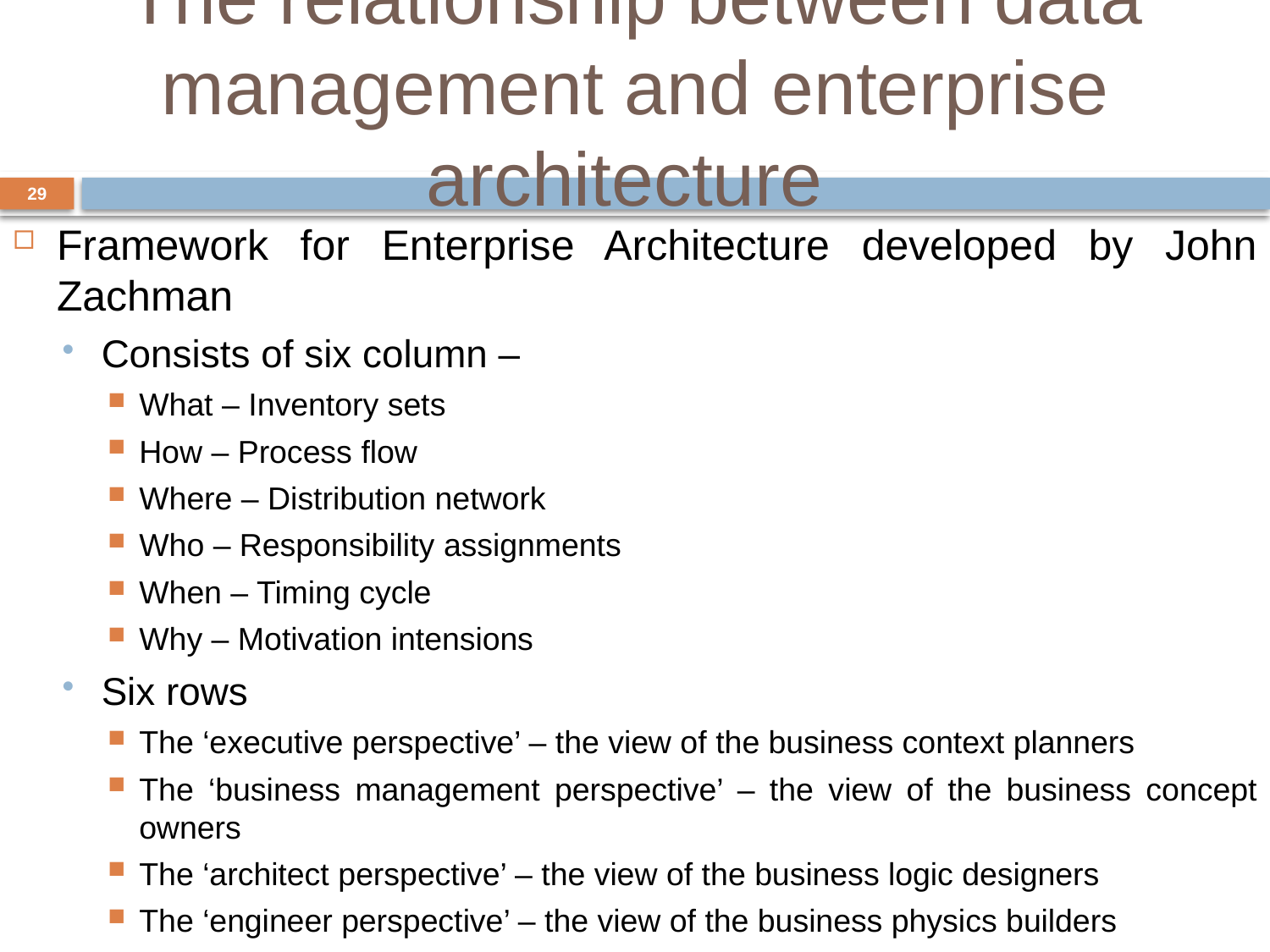

# The relationship between data management and enterprise architecture
29
Framework for Enterprise Architecture developed by John Zachman
Consists of six column –
What – Inventory sets
How – Process flow
Where – Distribution network
Who – Responsibility assignments
When – Timing cycle
Why – Motivation intensions
Six rows
The ‘executive perspective’ – the view of the business context planners
The ‘business management perspective’ – the view of the business concept owners
The ‘architect perspective’ – the view of the business logic designers
The ‘engineer perspective’ – the view of the business physics builders
The ‘technician perspective’ – the view of the business component implementers
The sixth row represents the functioning enterprise